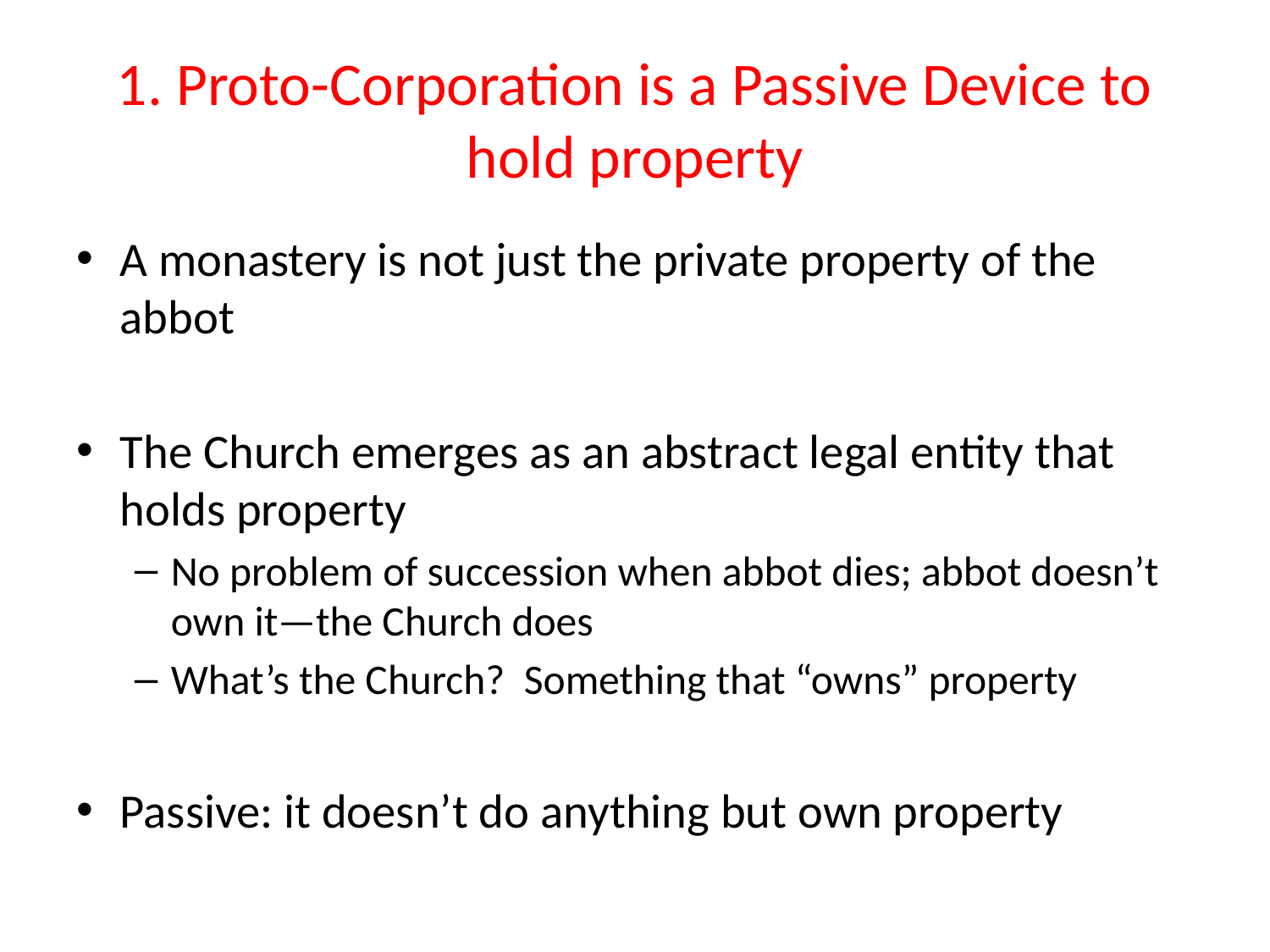

# 1. Proto-Corporation is a Passive Device to hold property
A monastery is not just the private property of the abbot

The Church emerges as an abstract legal entity that holds property
No problem of succession when abbot dies; abbot doesn’t own it—the Church does
What’s the Church?  Something that “owns” property

Passive: it doesn’t do anything but own property